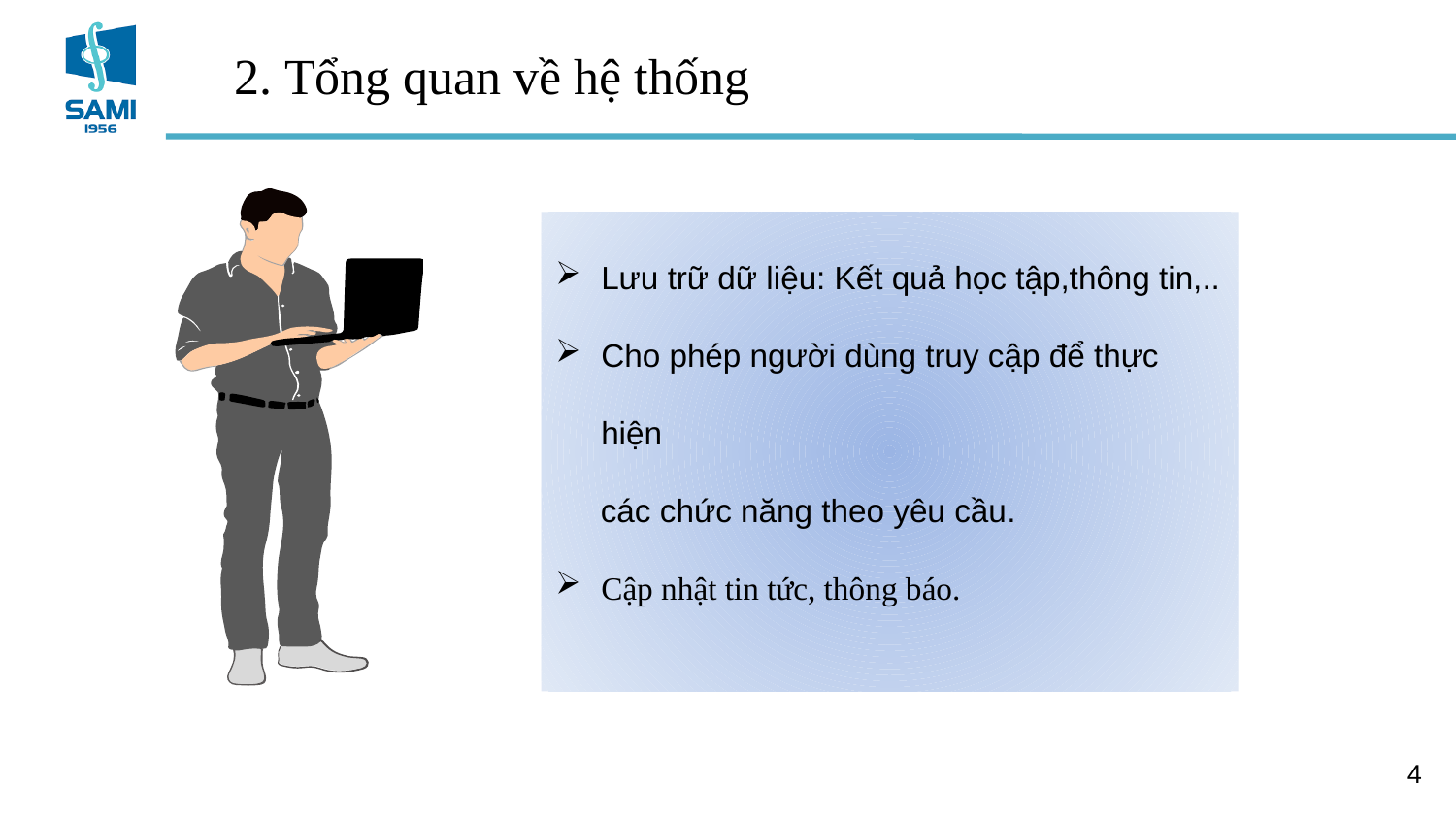

# 2. Tổng quan về hệ thống

Lưu trữ dữ liệu: Kết quả học tập,thông tin,..
Cho phép người dùng truy cập để thực hiện
     các chức năng theo yêu cầu.
Cập nhật tin tức, thông báo.

4